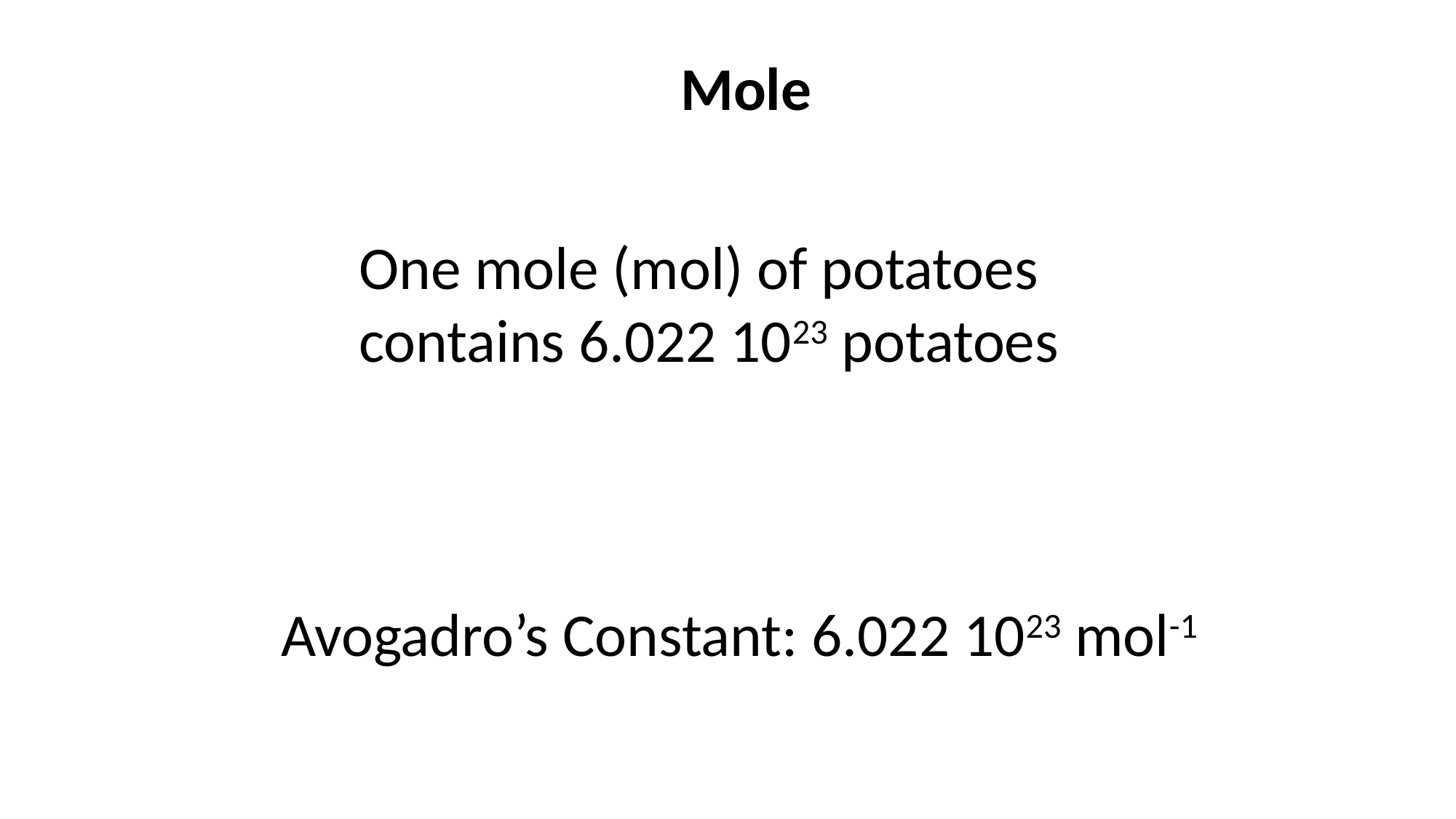

Mole
One mole (mol) of potatoes contains 6.022 1023 potatoes
Avogadro’s Constant: 6.022 1023 mol-1